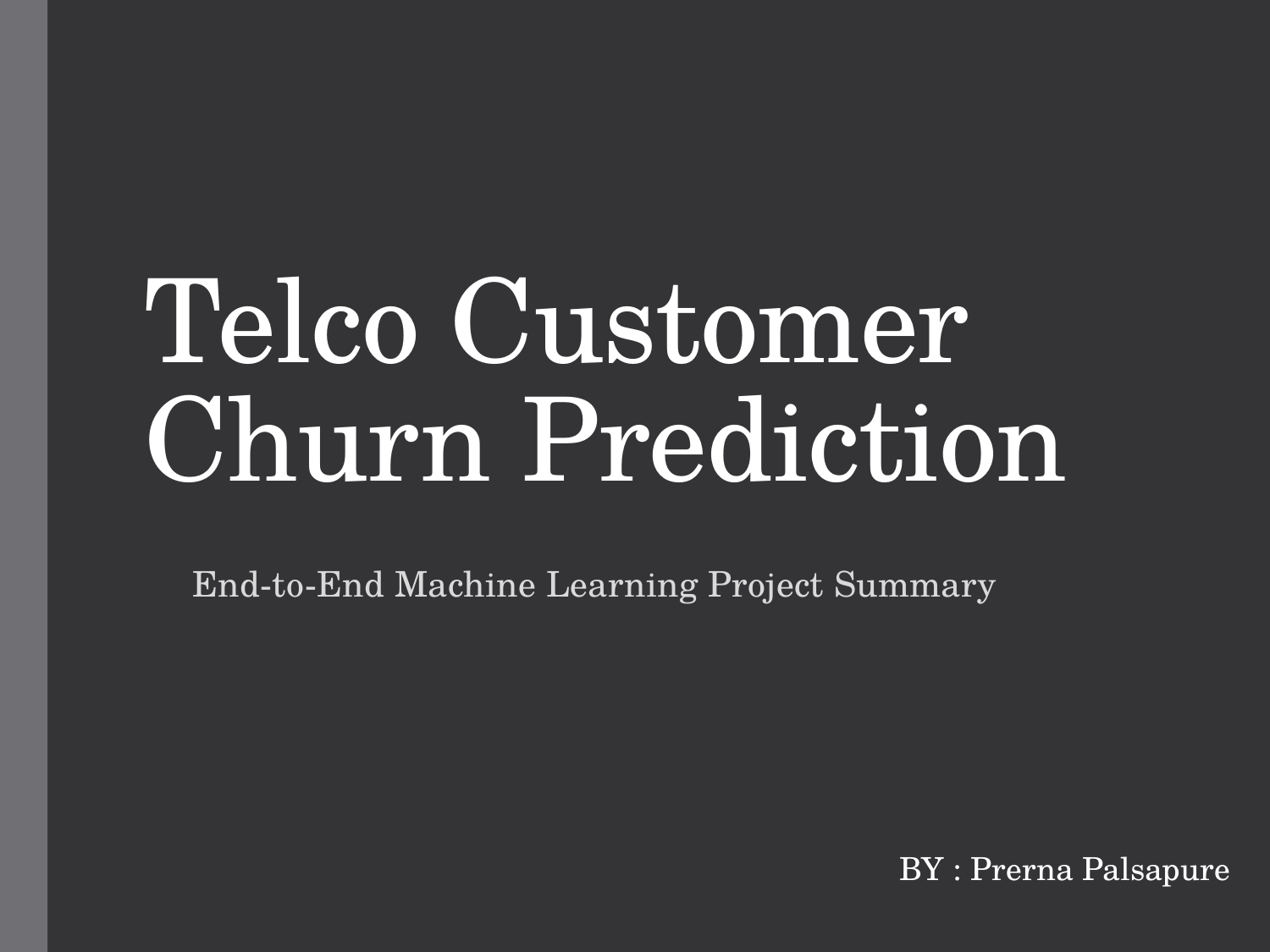

# Telco Customer Churn Prediction
End-to-End Machine Learning Project Summary
BY : Prerna Palsapure